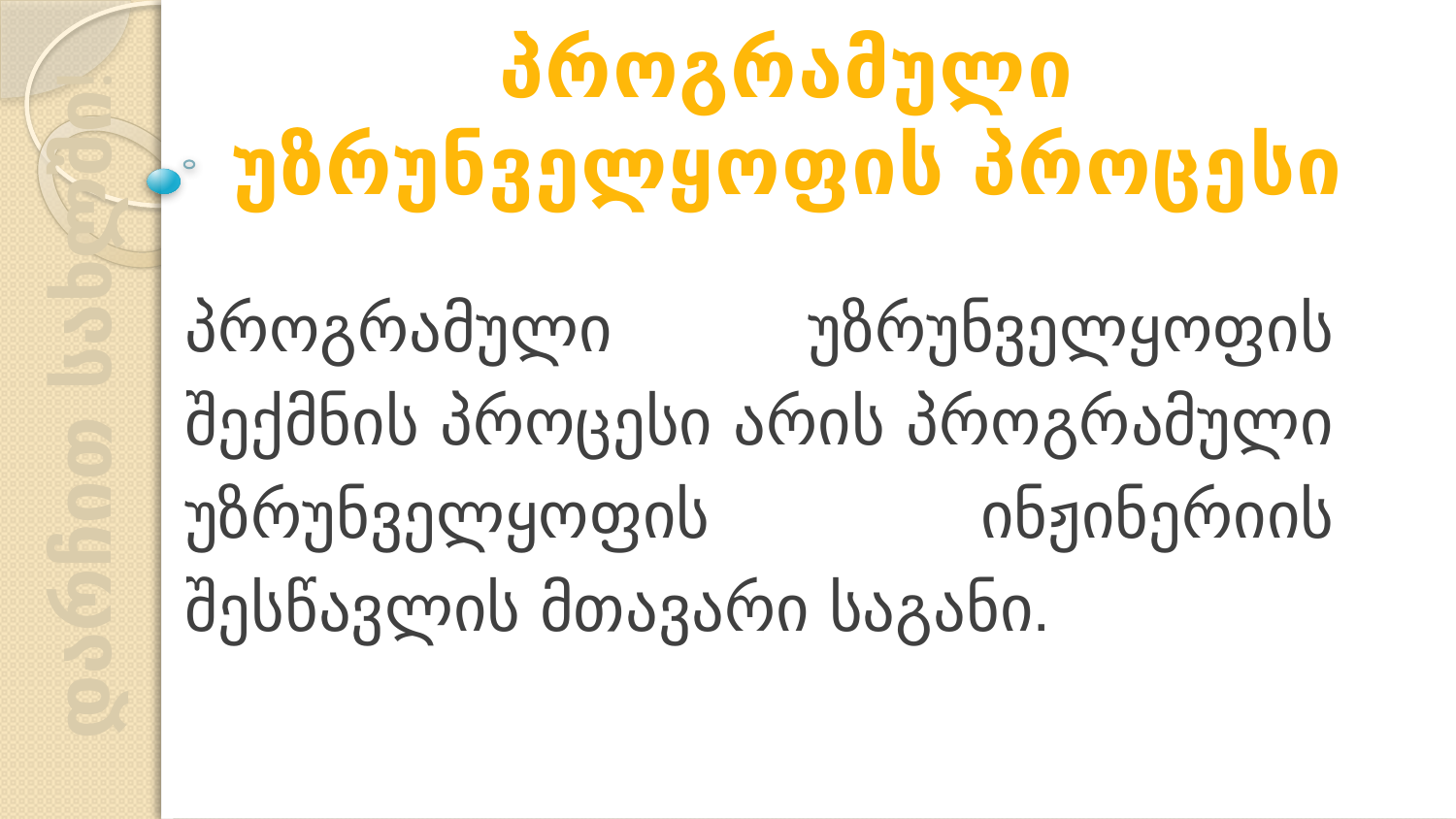

პროგრამული უზრუნველყოფის პროცესი
პროგრამული უზრუნველყოფის შექმნის პროცესი არის პროგრამული უზრუნველყოფის ინჟინერიის შესწავლის მთავარი საგანი.

დარჩით სახლში!